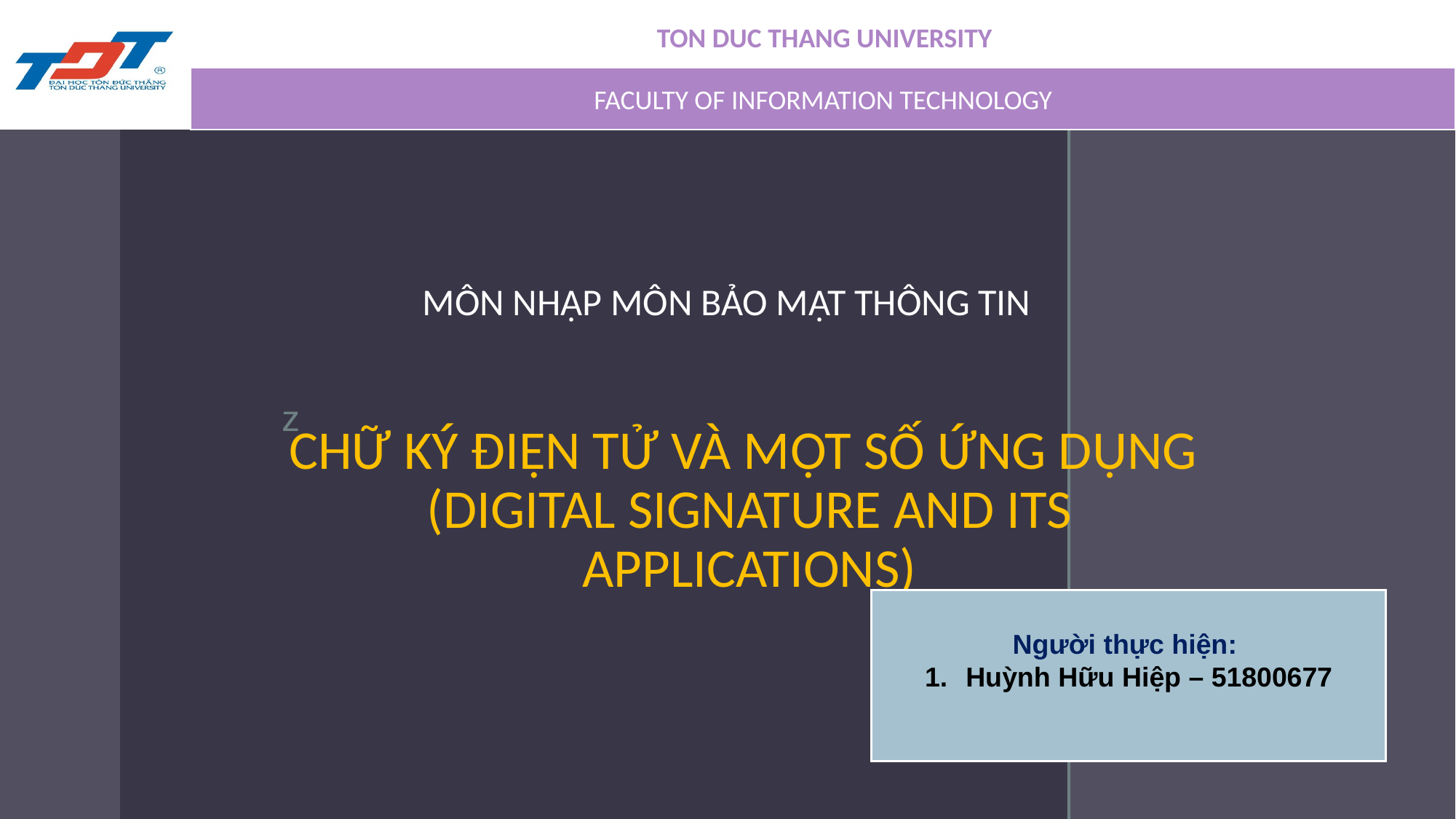

MÔN NHẬP MÔN BẢO MẬT THÔNG TIN
# CHỮ KÝ ĐIỆN TỬ VÀ MỘT SỐ ỨNG DỤNG (DIGITAL SIGNATURE AND ITS APPLICATIONS)
Người thực hiện:
Huỳnh Hữu Hiệp – 51800677